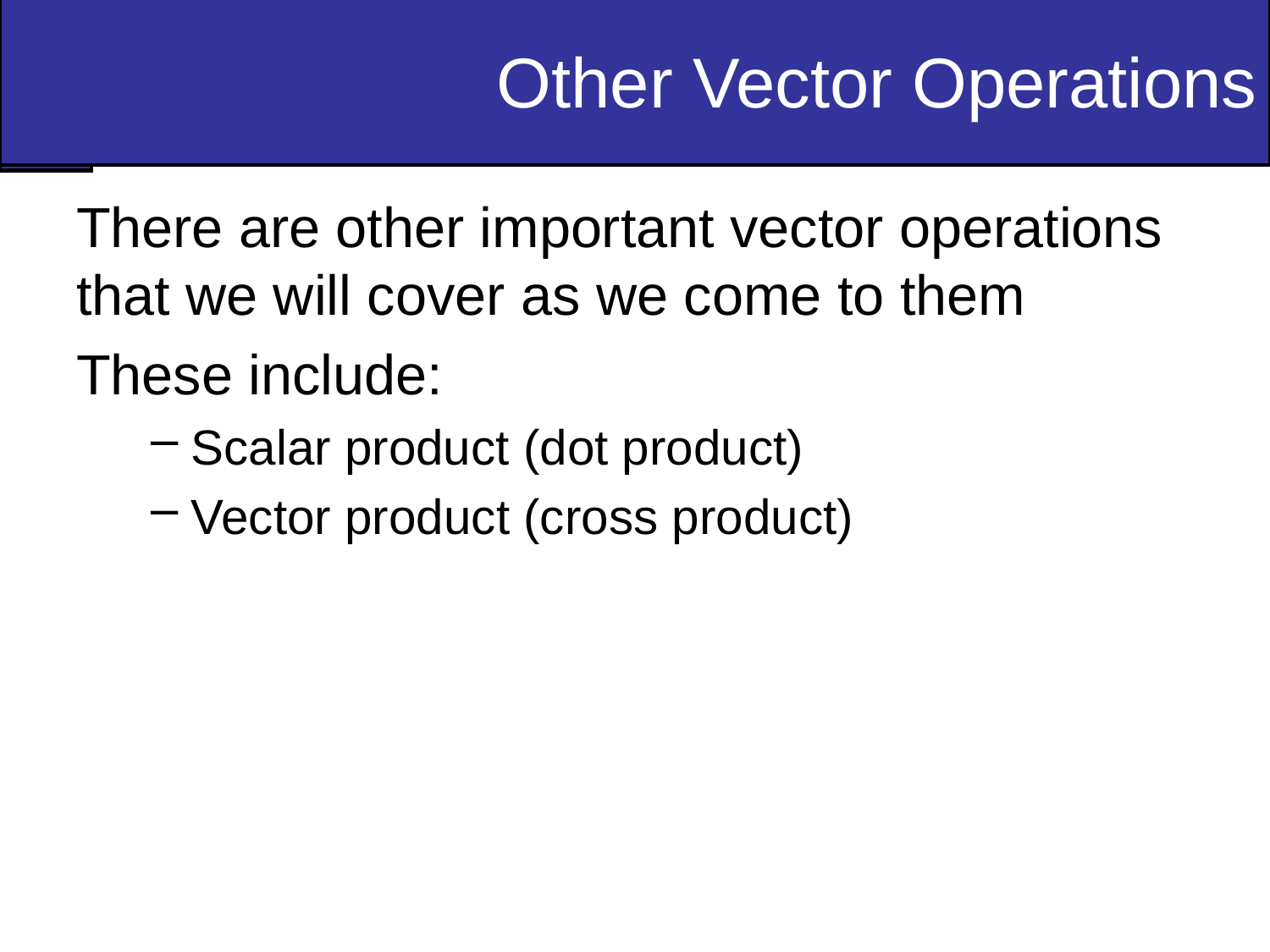

# Other Vector Operations
There are other important vector operations that we will cover as we come to them
These include:
Scalar product (dot product)
Vector product (cross product)